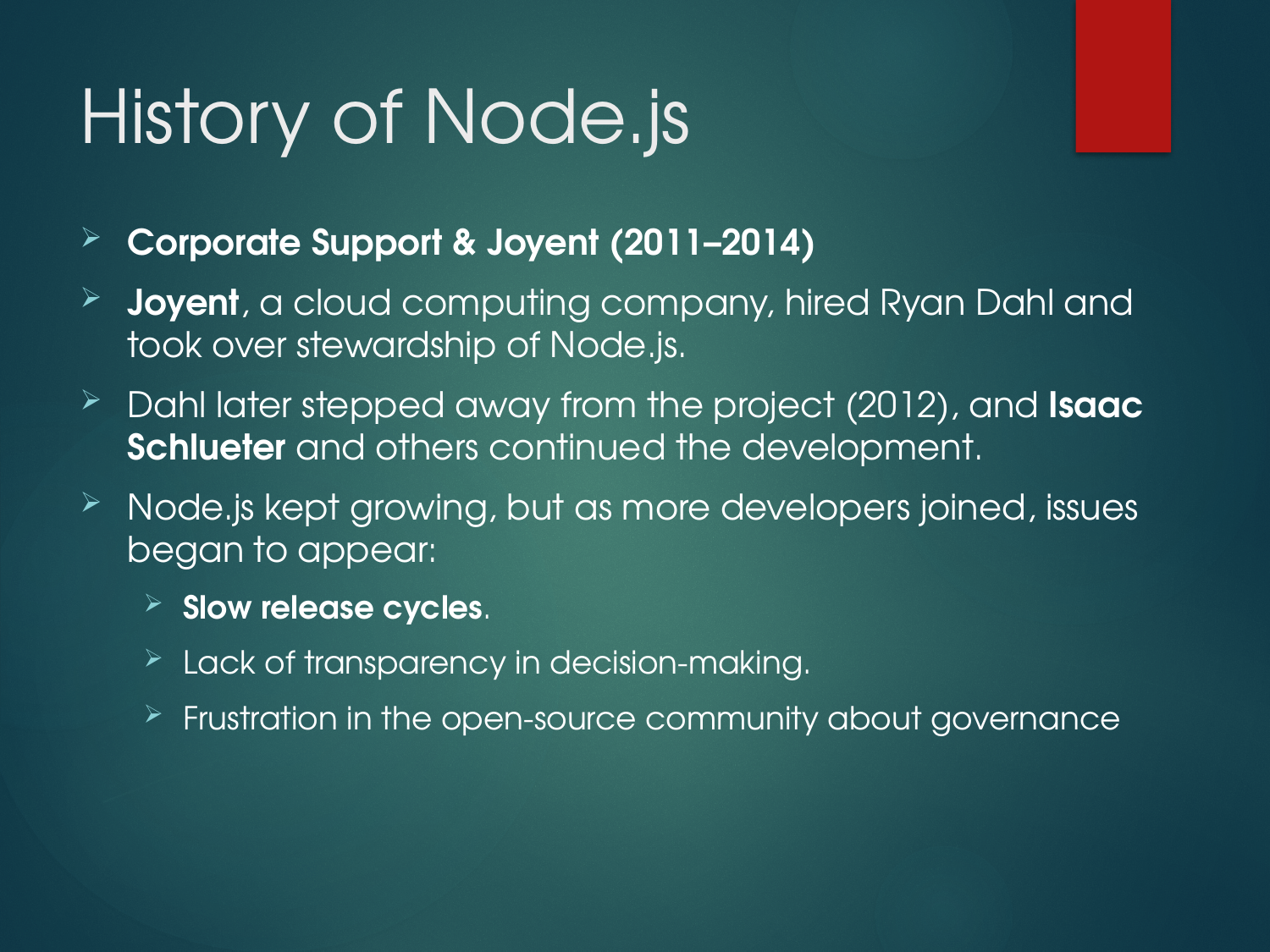

# History of Node.js
Corporate Support & Joyent (2011–2014)
Joyent, a cloud computing company, hired Ryan Dahl and took over stewardship of Node.js.
Dahl later stepped away from the project (2012), and Isaac Schlueter and others continued the development.
Node.js kept growing, but as more developers joined, issues began to appear:
Slow release cycles.
Lack of transparency in decision-making.
Frustration in the open-source community about governance